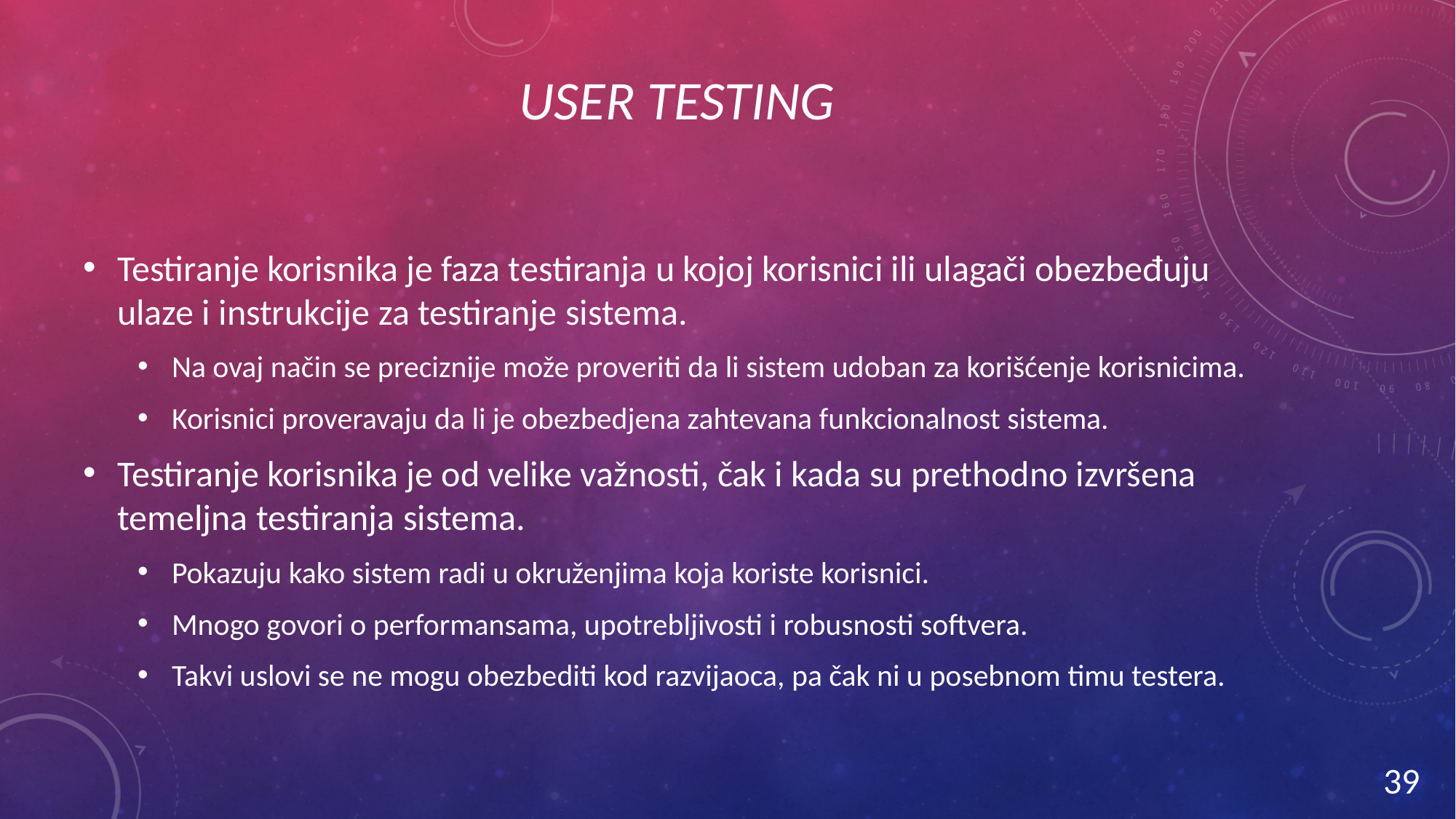

# User testing
Testiranje korisnika je faza testiranja u kojoj korisnici ili ulagači obezbeđuju ulaze i instrukcije za testiranje sistema.
Na ovaj način se preciznije može proveriti da li sistem udoban za korišćenje korisnicima.
Korisnici proveravaju da li je obezbedjena zahtevana funkcionalnost sistema.
Testiranje korisnika je od velike važnosti, čak i kada su prethodno izvršena temeljna testiranja sistema.
Pokazuju kako sistem radi u okruženjima koja koriste korisnici.
Mnogo govori o performansama, upotrebljivosti i robusnosti softvera.
Takvi uslovi se ne mogu obezbediti kod razvijaoca, pa čak ni u posebnom timu testera.
39